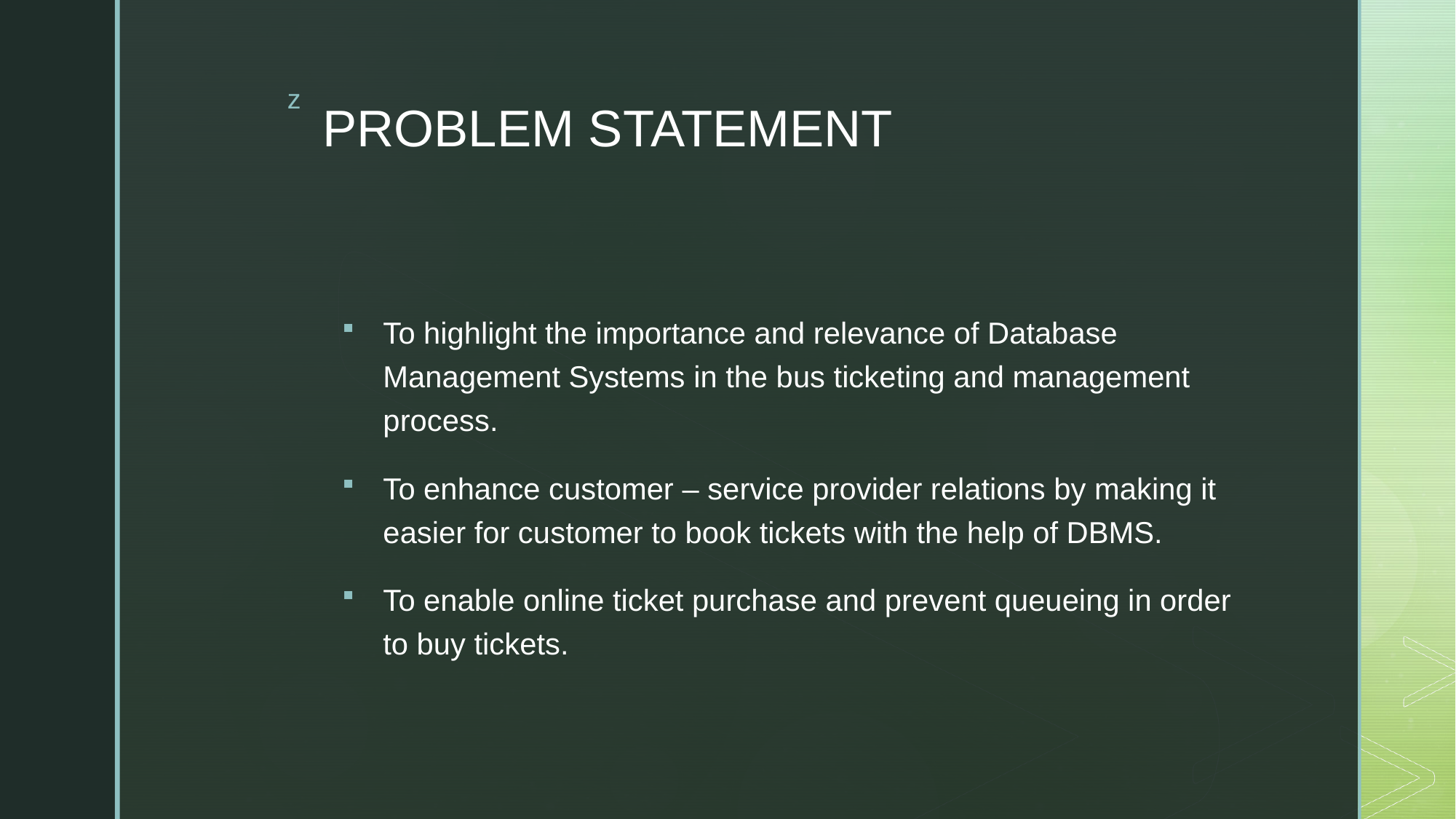

# PROBLEM STATEMENT
To highlight the importance and relevance of Database Management Systems in the bus ticketing and management process.
To enhance customer – service provider relations by making it easier for customer to book tickets with the help of DBMS.
To enable online ticket purchase and prevent queueing in order to buy tickets.